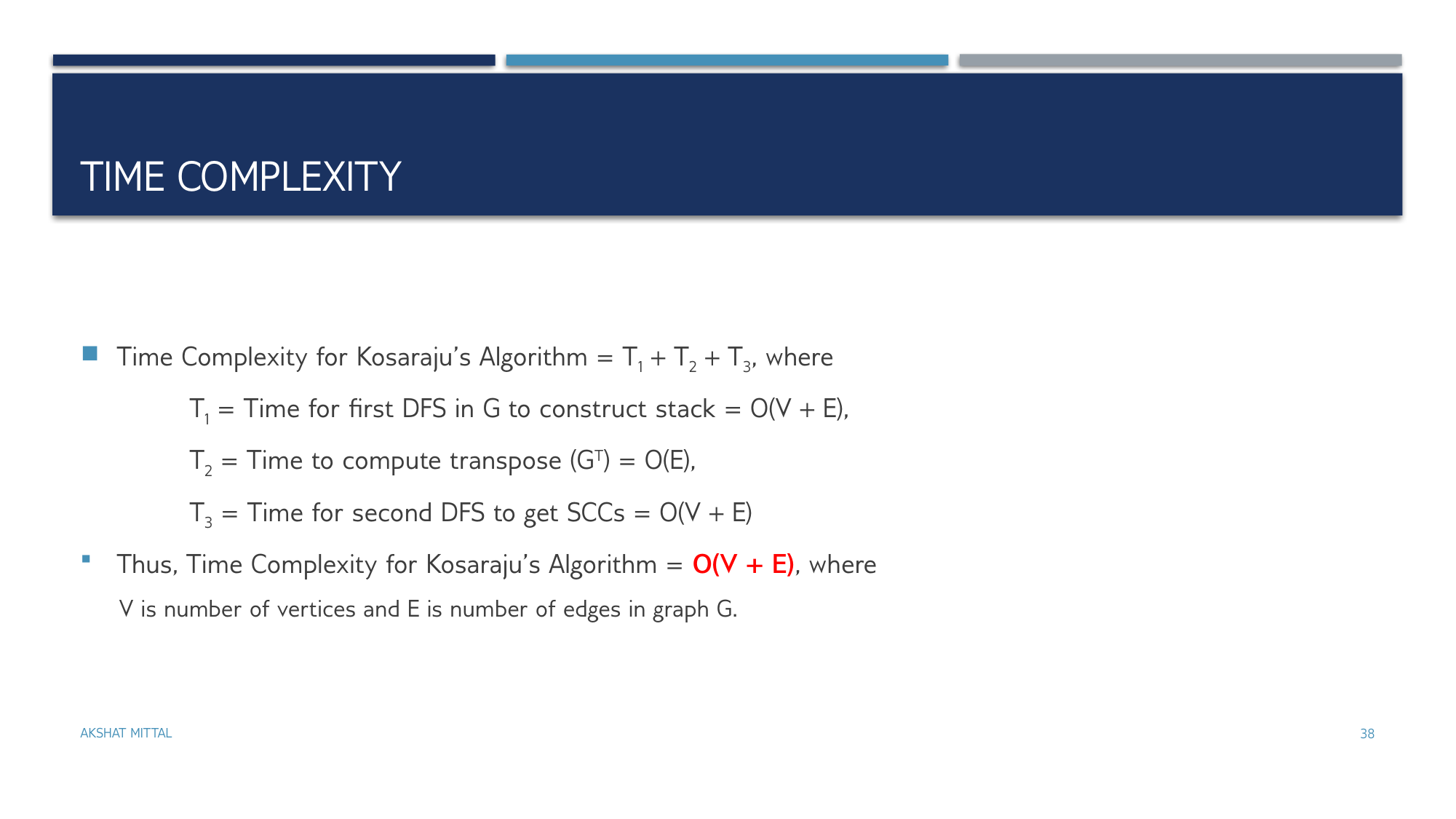

# Time complexity
Time Complexity for Kosaraju’s Algorithm = T1 + T2 + T3, where
	T1 = Time for first DFS in G to construct stack = O(V + E),
	T2 = Time to compute transpose (GT) = O(E),
	T3 = Time for second DFS to get SCCs = O(V + E)
Thus, Time Complexity for Kosaraju’s Algorithm = O(V + E), where
V is number of vertices and E is number of edges in graph G.
Akshat Mittal
38